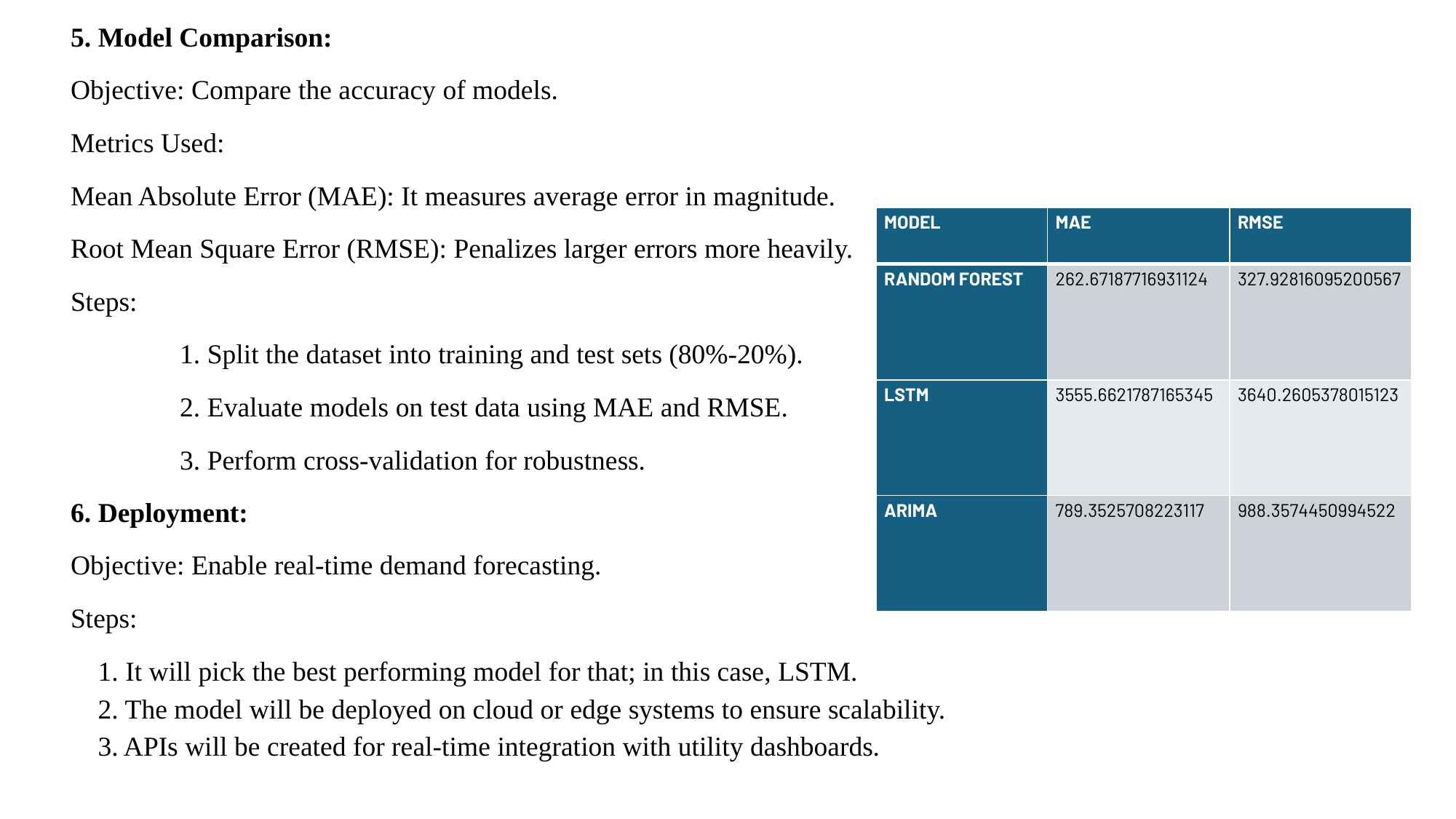

#
5. Model Comparison:
Objective: Compare the accuracy of models.
Metrics Used:
Mean Absolute Error (MAE): It measures average error in magnitude.
Root Mean Square Error (RMSE): Penalizes larger errors more heavily.
Steps:
  	1. Split the dataset into training and test sets (80%-20%).
  	2. Evaluate models on test data using MAE and RMSE.
  	3. Perform cross-validation for robustness.
6. Deployment:
Objective: Enable real-time demand forecasting.
Steps:
1. It will pick the best performing model for that; in this case, LSTM.
2. The model will be deployed on cloud or edge systems to ensure scalability.
3. APIs will be created for real-time integration with utility dashboards.

| Model | MAE | RMSE |
| --- | --- | --- |
| Random Forest | 262.67187716931124 | 327.92816095200567 |
| LSTM | 3555.6621787165345 | 3640.2605378015123 |
| ARIMA | 789.3525708223117 | 988.3574450994522 |